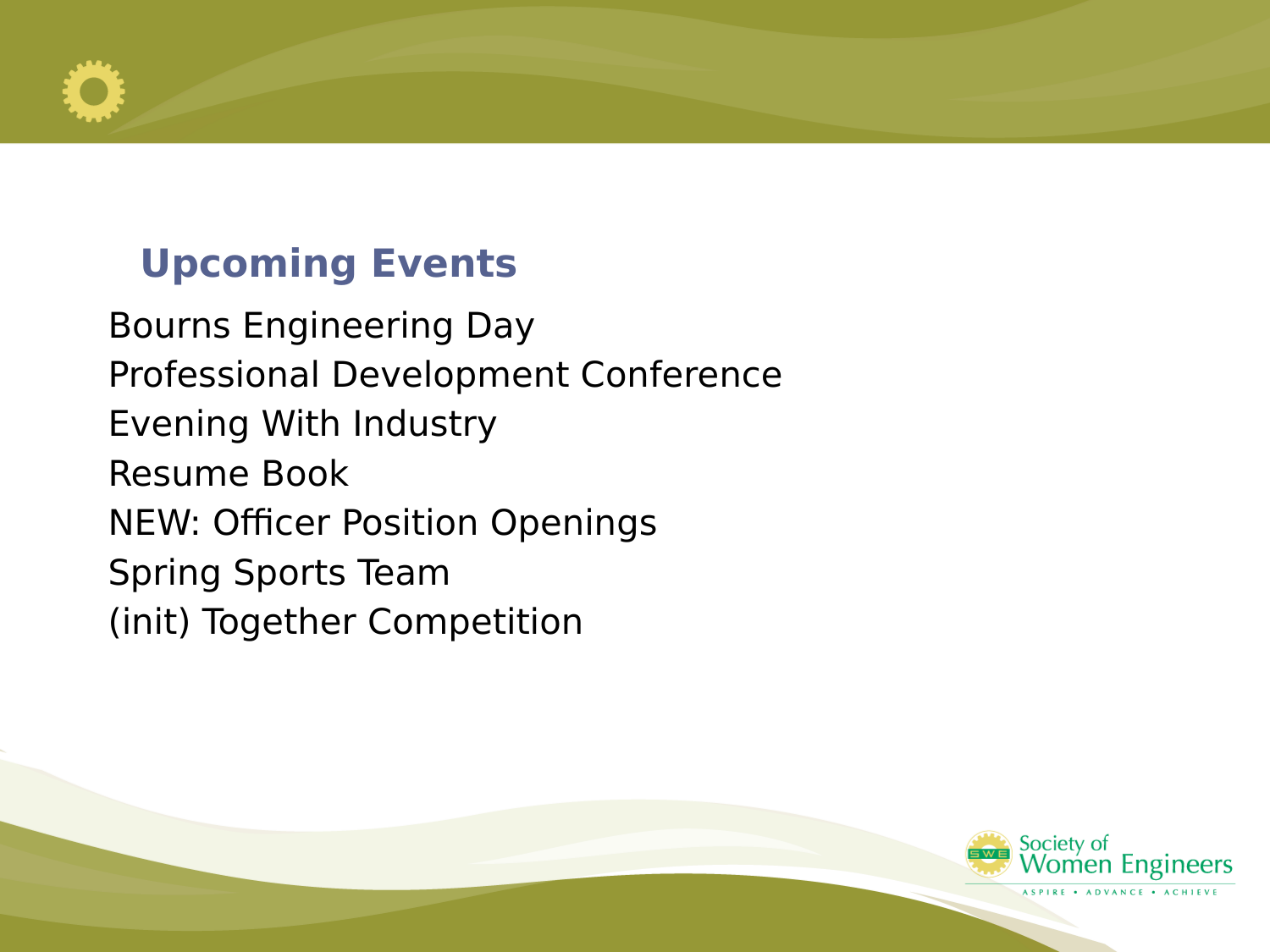

Upcoming Events
Bourns Engineering Day
Professional Development Conference
Evening With Industry
Resume Book
NEW: Officer Position Openings
Spring Sports Team
(init) Together Competition